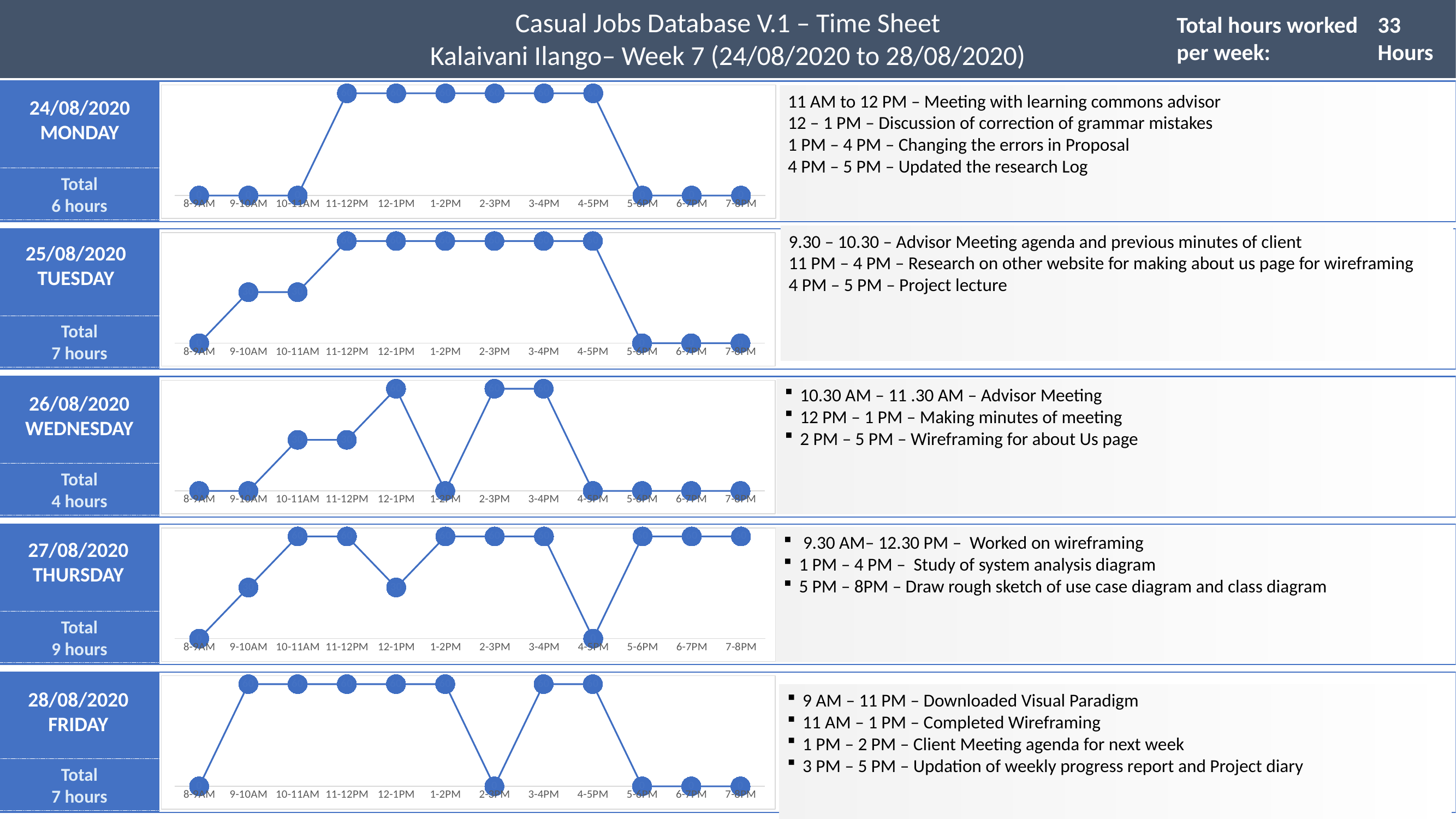

Casual Jobs Database V.1 – Time Sheet
Kalaivani Ilango– Week 7 (24/08/2020 to 28/08/2020)
Total hours worked per week:
33 Hours

### Chart

| Category | Series 1 |
|---|---|
| 8-9AM | 0.0 |
| 9-10AM | 0.0 |
| 10-11AM | 0.0 |
| 11-12PM | 60.0 |
| 12-1PM | 60.0 |
| 1-2PM | 60.0 |
| 2-3PM | 60.0 |
| 3-4PM | 60.0 |
| 4-5PM | 60.0 |
| 5-6PM | 0.0 |
| 6-7PM | 0.0 |
| 7-8PM | 0.0 |
11 AM to 12 PM – Meeting with learning commons advisor
12 – 1 PM – Discussion of correction of grammar mistakes
1 PM – 4 PM – Changing the errors in Proposal
4 PM – 5 PM – Updated the research Log

24/08/2020
MONDAY
Total
6 hours
9.30 – 10.30 – Advisor Meeting agenda and previous minutes of client
11 PM – 4 PM – Research on other website for making about us page for wireframing
4 PM – 5 PM – Project lecture

### Chart

| Category | Series 1 |
|---|---|
| 8-9AM | 0.0 |
| 9-10AM | 30.0 |
| 10-11AM | 30.0 |
| 11-12PM | 60.0 |
| 12-1PM | 60.0 |
| 1-2PM | 60.0 |
| 2-3PM | 60.0 |
| 3-4PM | 60.0 |
| 4-5PM | 60.0 |
| 5-6PM | 0.0 |
| 6-7PM | 0.0 |
| 7-8PM | 0.0 |
25/08/2020
TUESDAY
Total
7 hours

### Chart

| Category | Series 1 |
|---|---|
| 8-9AM | 0.0 |
| 9-10AM | 0.0 |
| 10-11AM | 30.0 |
| 11-12PM | 30.0 |
| 12-1PM | 60.0 |
| 1-2PM | 0.0 |
| 2-3PM | 60.0 |
| 3-4PM | 60.0 |
| 4-5PM | 0.0 |
| 5-6PM | 0.0 |
| 6-7PM | 0.0 |
| 7-8PM | 0.0 |
10.30 AM – 11 .30 AM – Advisor Meeting
12 PM – 1 PM – Making minutes of meeting
2 PM – 5 PM – Wireframing for about Us page
26/08/2020
WEDNESDAY
Total
4 hours

### Chart

| Category | Series 1 |
|---|---|
| 8-9AM | 0.0 |
| 9-10AM | 30.0 |
| 10-11AM | 60.0 |
| 11-12PM | 60.0 |
| 12-1PM | 30.0 |
| 1-2PM | 60.0 |
| 2-3PM | 60.0 |
| 3-4PM | 60.0 |
| 4-5PM | 0.0 |
| 5-6PM | 60.0 |
| 6-7PM | 60.0 |
| 7-8PM | 60.0 |
 9.30 AM– 12.30 PM –  Worked on wireframing
1 PM – 4 PM –  Study of system analysis diagram
5 PM – 8PM – Draw rough sketch of use case diagram and class diagram

27/08/2020
THURSDAY
Total
9 hours

### Chart

| Category | Series 1 |
|---|---|
| 8-9AM | 0.0 |
| 9-10AM | 60.0 |
| 10-11AM | 60.0 |
| 11-12PM | 60.0 |
| 12-1PM | 60.0 |
| 1-2PM | 60.0 |
| 2-3PM | 0.0 |
| 3-4PM | 60.0 |
| 4-5PM | 60.0 |
| 5-6PM | 0.0 |
| 6-7PM | 0.0 |
| 7-8PM | 0.0 |
28/08/2020
FRIDAY
9 AM – 11 PM – Downloaded Visual Paradigm
11 AM – 1 PM – Completed Wireframing
1 PM – 2 PM – Client Meeting agenda for next week
3 PM – 5 PM – Updation of weekly progress report and Project diary

Total
7 hours